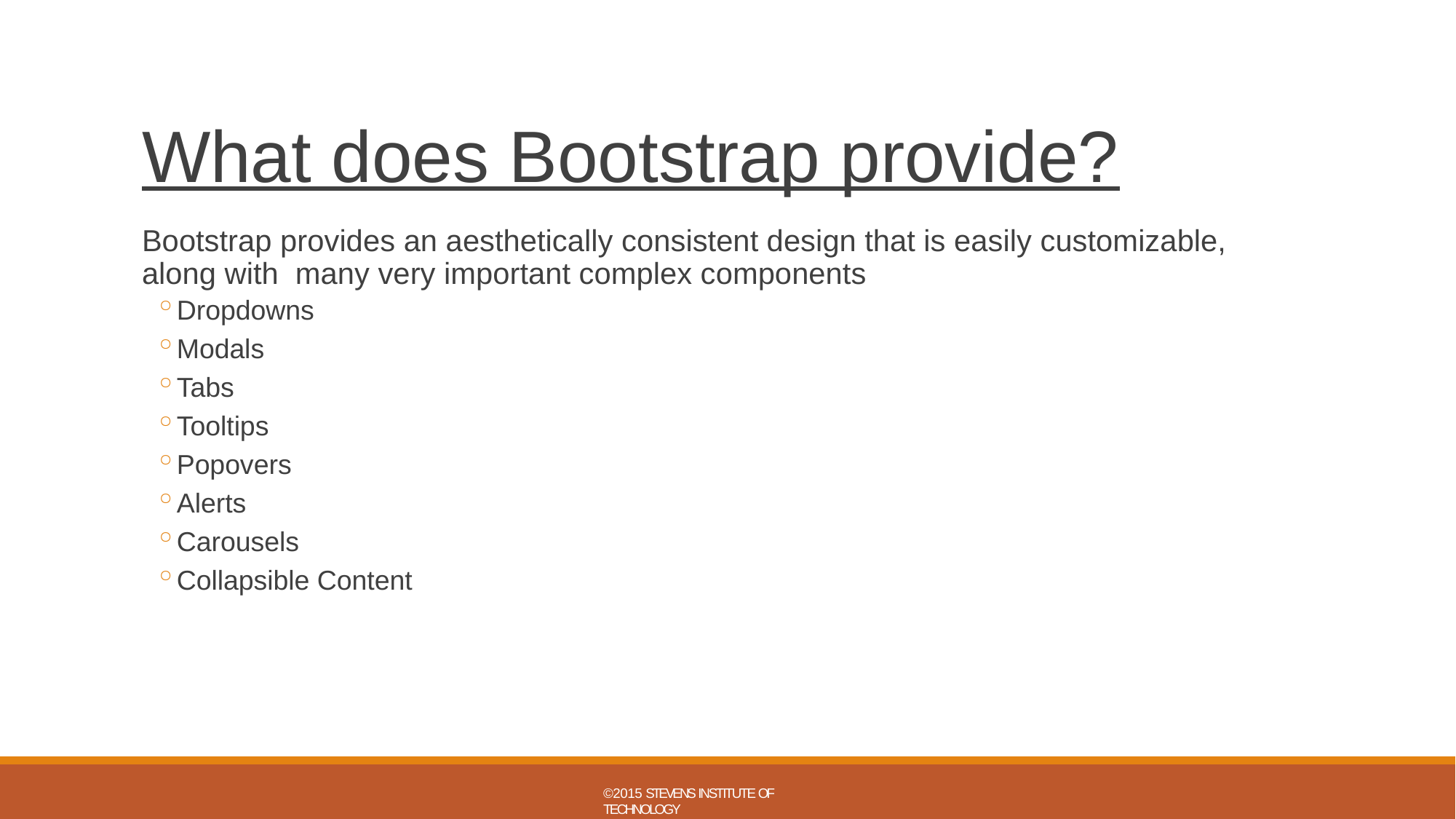

# What does Bootstrap provide?
Bootstrap provides an aesthetically consistent design that is easily customizable, along with  many very important complex components
Dropdowns
Modals
Tabs
Tooltips
Popovers
Alerts
Carousels
Collapsible Content
©2015 STEVENS INSTITUTE OF TECHNOLOGY